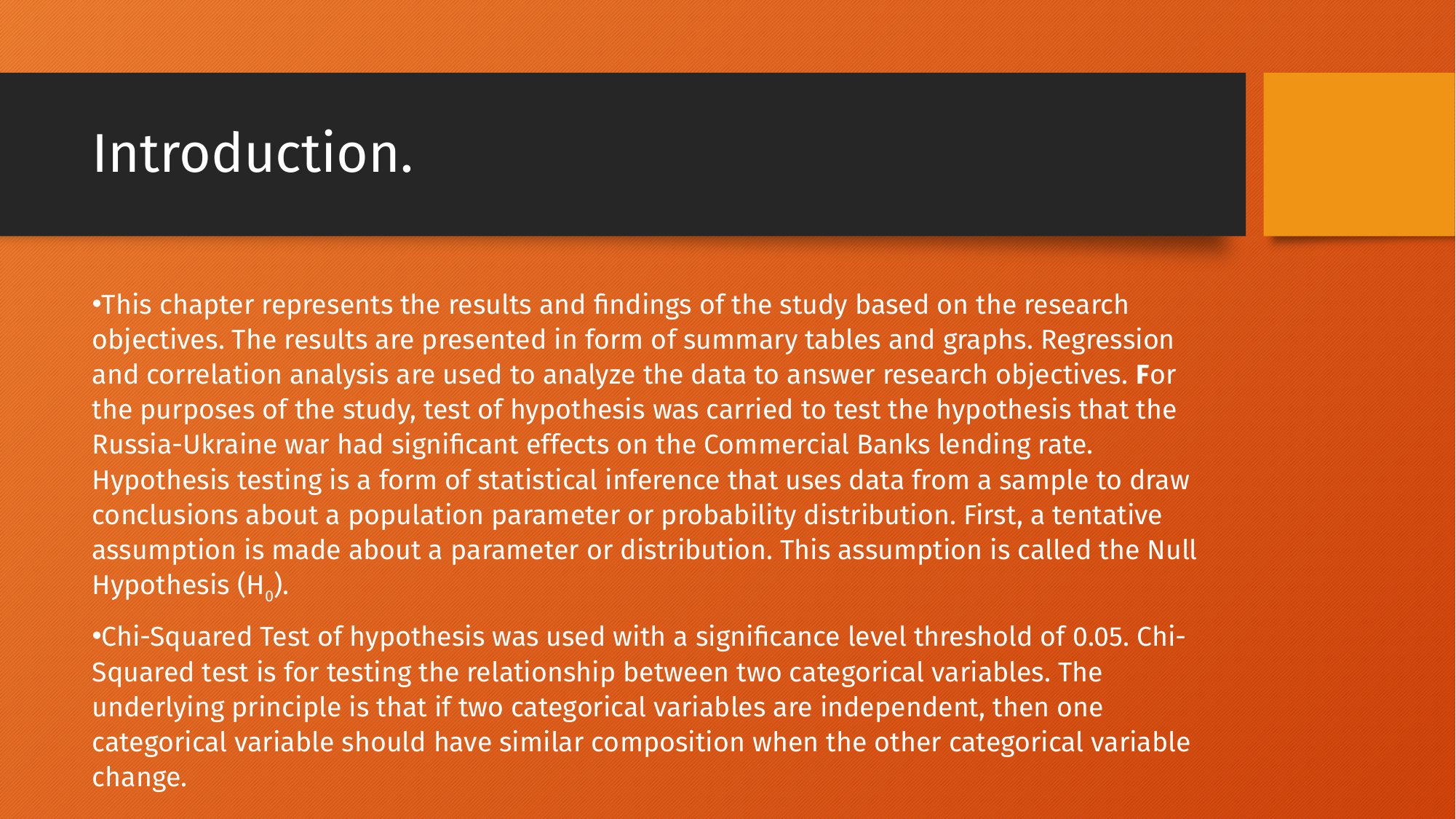

# Introduction.
This chapter represents the results and findings of the study based on the research objectives. The results are presented in form of summary tables and graphs. Regression and correlation analysis are used to analyze the data to answer research objectives. For the purposes of the study, test of hypothesis was carried to test the hypothesis that the Russia-Ukraine war had significant effects on the Commercial Banks lending rate. Hypothesis testing is a form of statistical inference that uses data from a sample to draw conclusions about a population parameter or probability distribution. First, a tentative assumption is made about a parameter or distribution. This assumption is called the Null Hypothesis (H0).
Chi-Squared Test of hypothesis was used with a significance level threshold of 0.05. Chi-Squared test is for testing the relationship between two categorical variables. The underlying principle is that if two categorical variables are independent, then one categorical variable should have similar composition when the other categorical variable change.